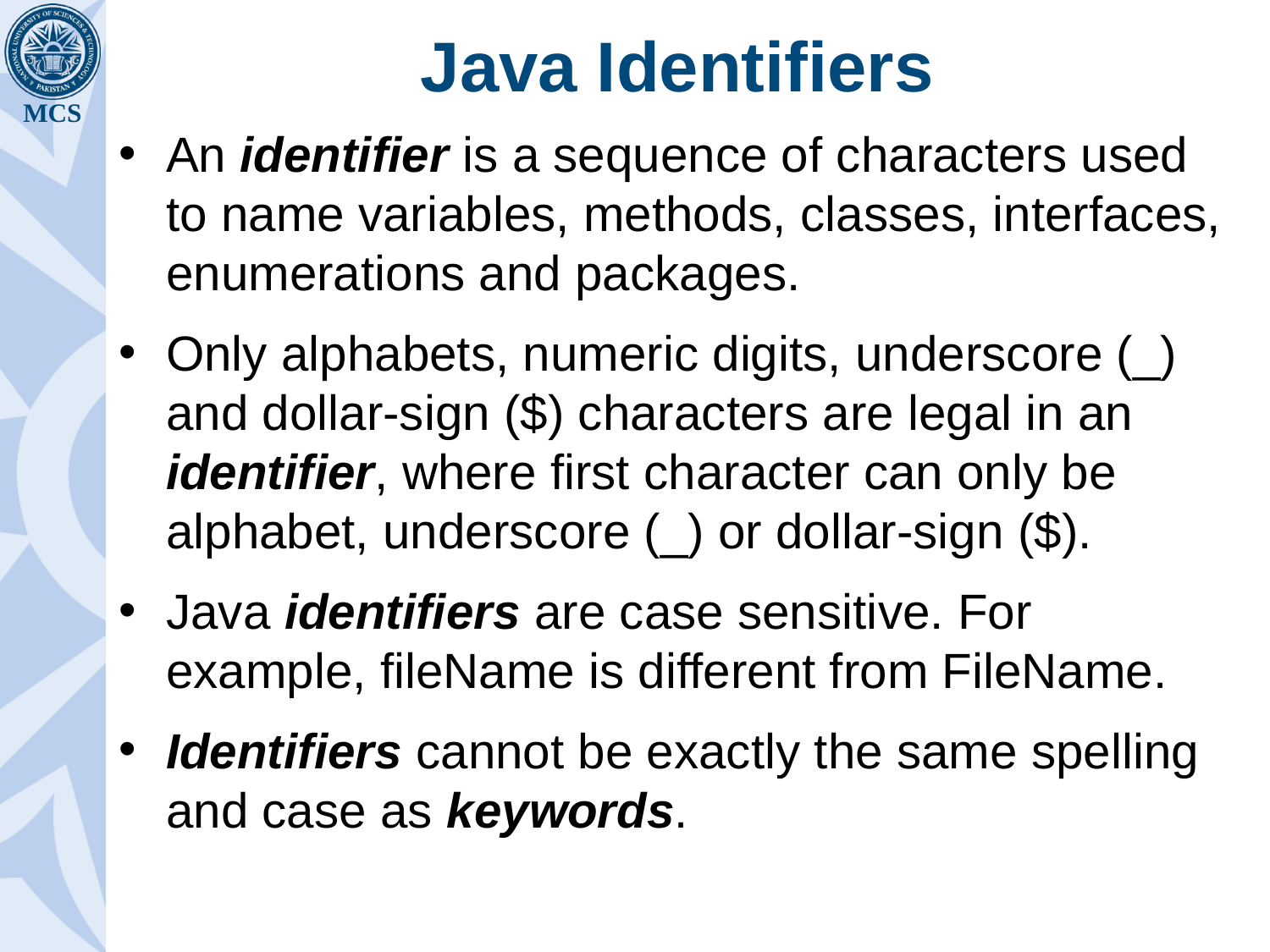

# Java Identifiers
An identifier is a sequence of characters used to name variables, methods, classes, interfaces, enumerations and packages.
Only alphabets, numeric digits, underscore (_) and dollar-sign ($) characters are legal in an identifier, where first character can only be alphabet, underscore (_) or dollar-sign ($).
Java identifiers are case sensitive. For example, fileName is different from FileName.
Identifiers cannot be exactly the same spelling and case as keywords.